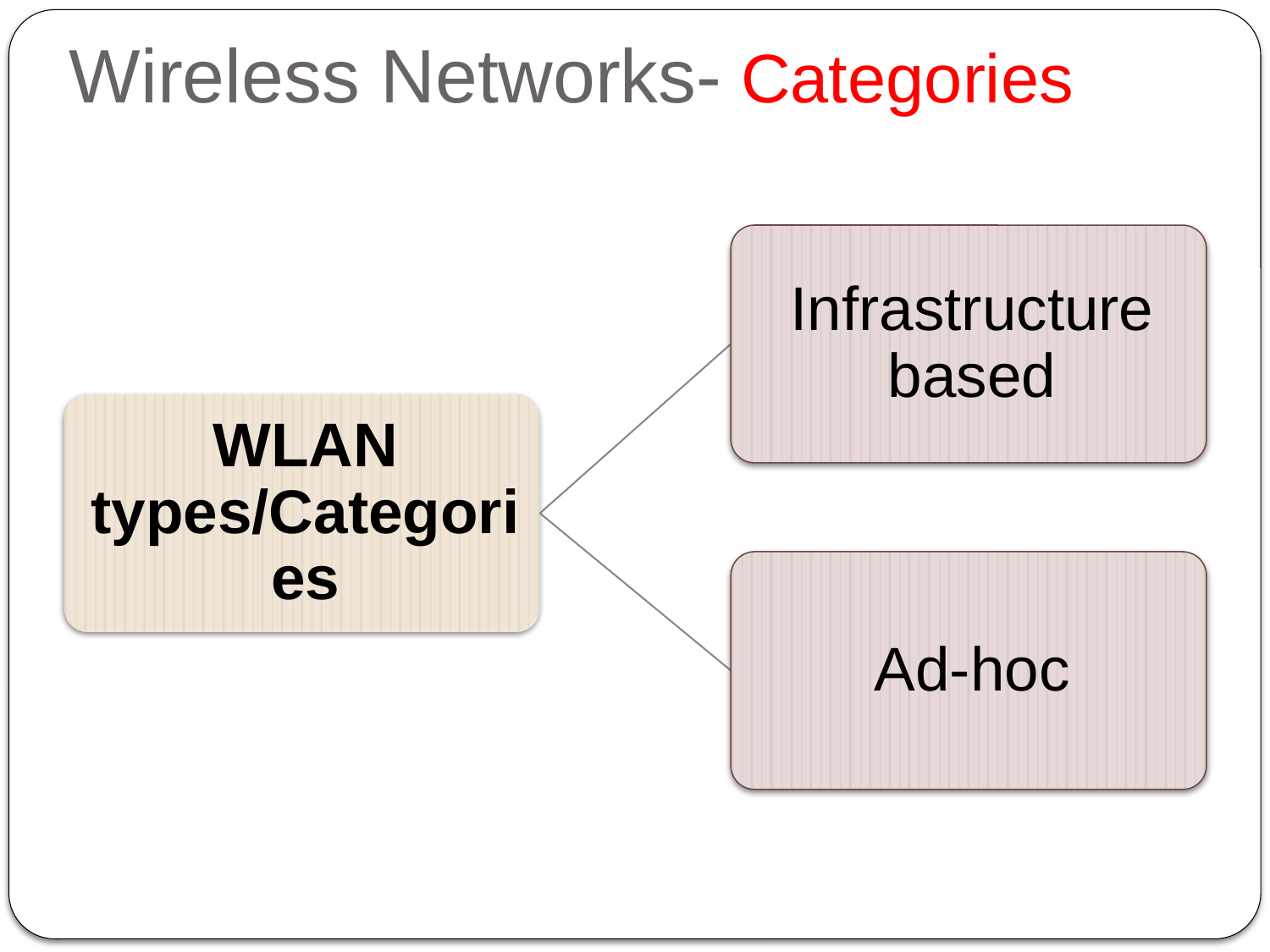

# Wireless Networks- Categories
WLAN types/Categories

Infrastructure based

Ad-hoc